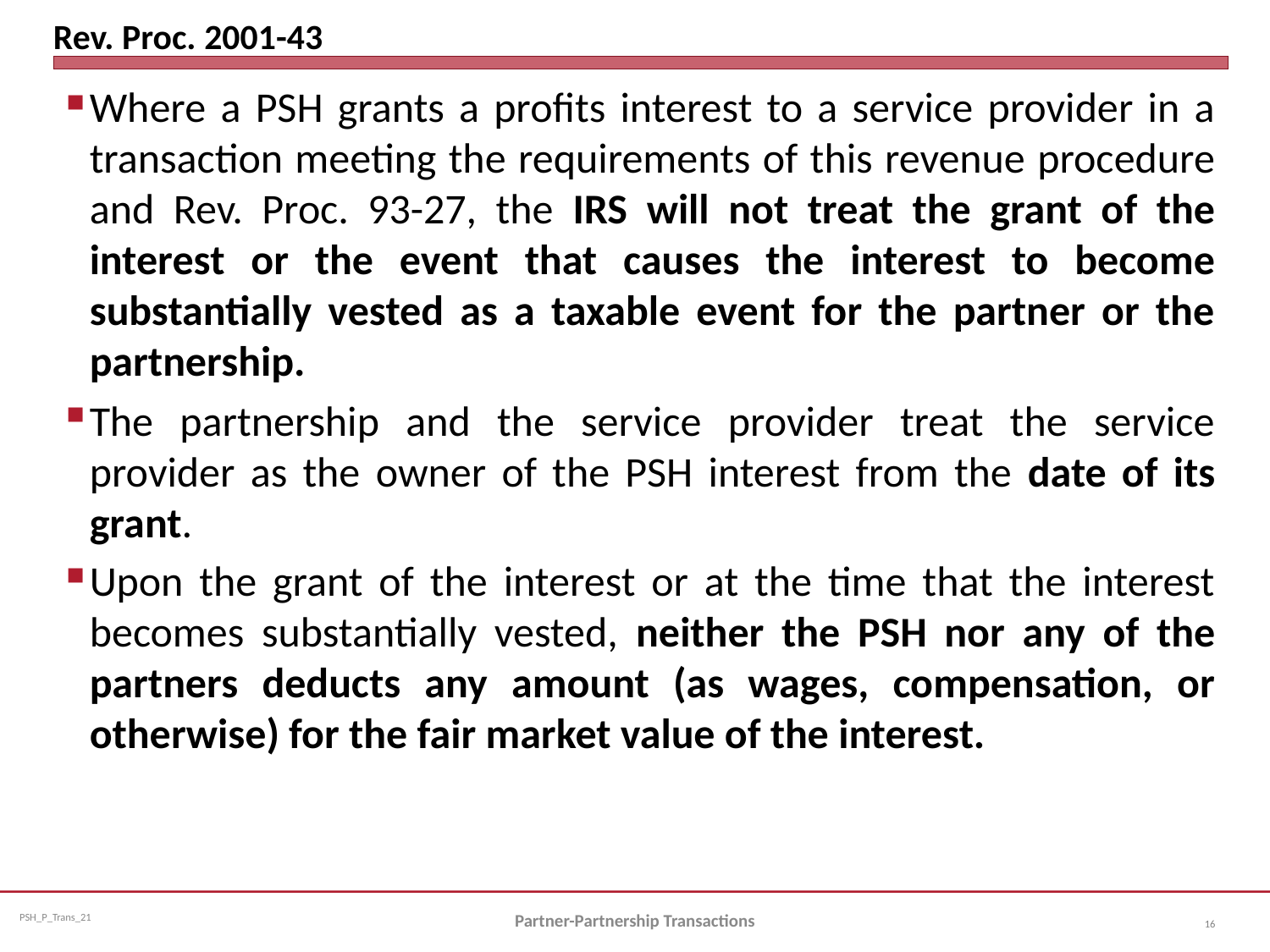

# Rev. Proc. 2001-43
Where a PSH grants a profits interest to a service provider in a transaction meeting the requirements of this revenue procedure and Rev. Proc. 93-27, the IRS will not treat the grant of the interest or the event that causes the interest to become substantially vested as a taxable event for the partner or the partnership.
The partnership and the service provider treat the service provider as the owner of the PSH interest from the date of its grant.
Upon the grant of the interest or at the time that the interest becomes substantially vested, neither the PSH nor any of the partners deducts any amount (as wages, compensation, or otherwise) for the fair market value of the interest.
Partner-Partnership Transactions
16